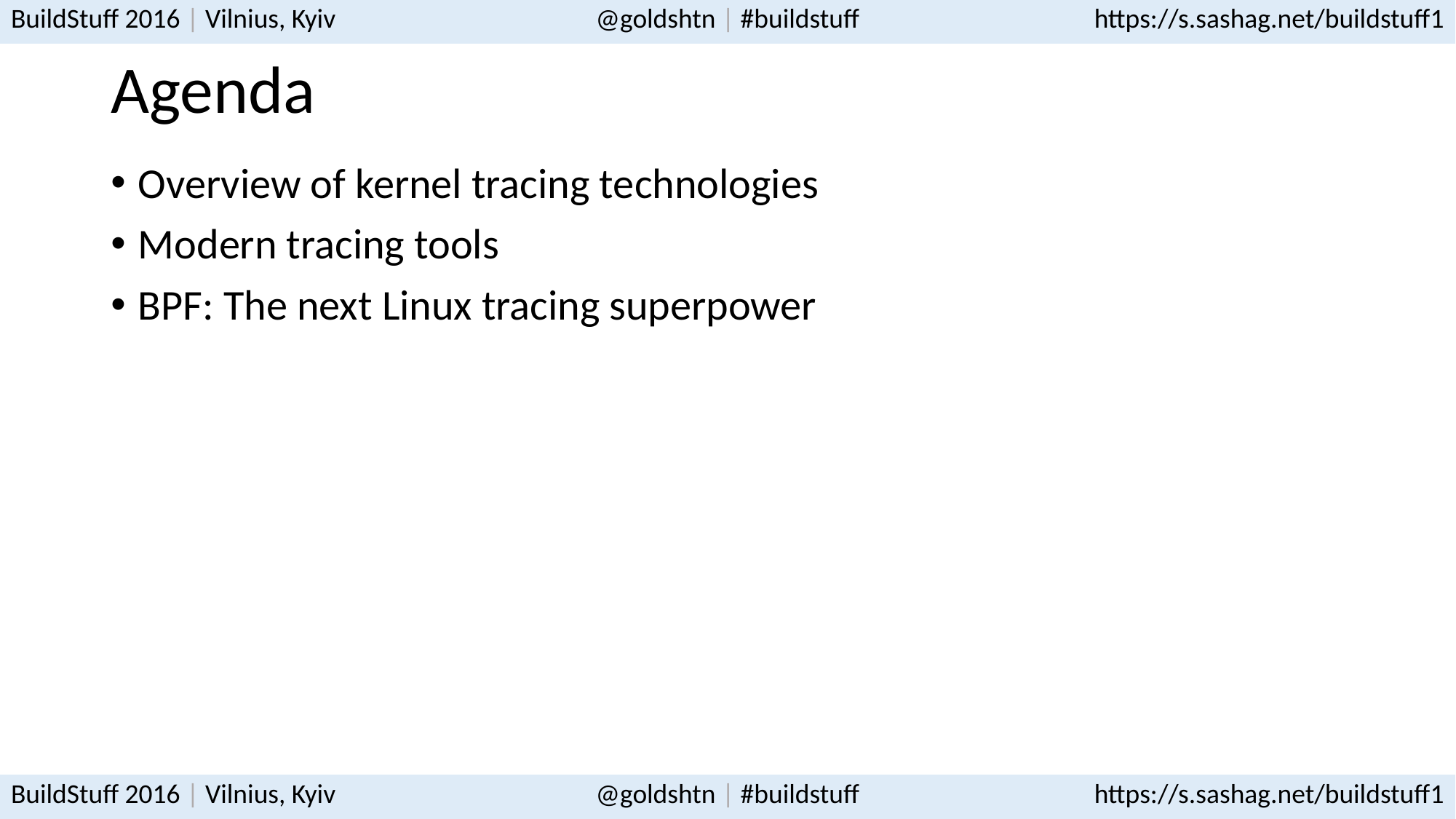

# Agenda
Overview of kernel tracing technologies
Modern tracing tools
BPF: The next Linux tracing superpower